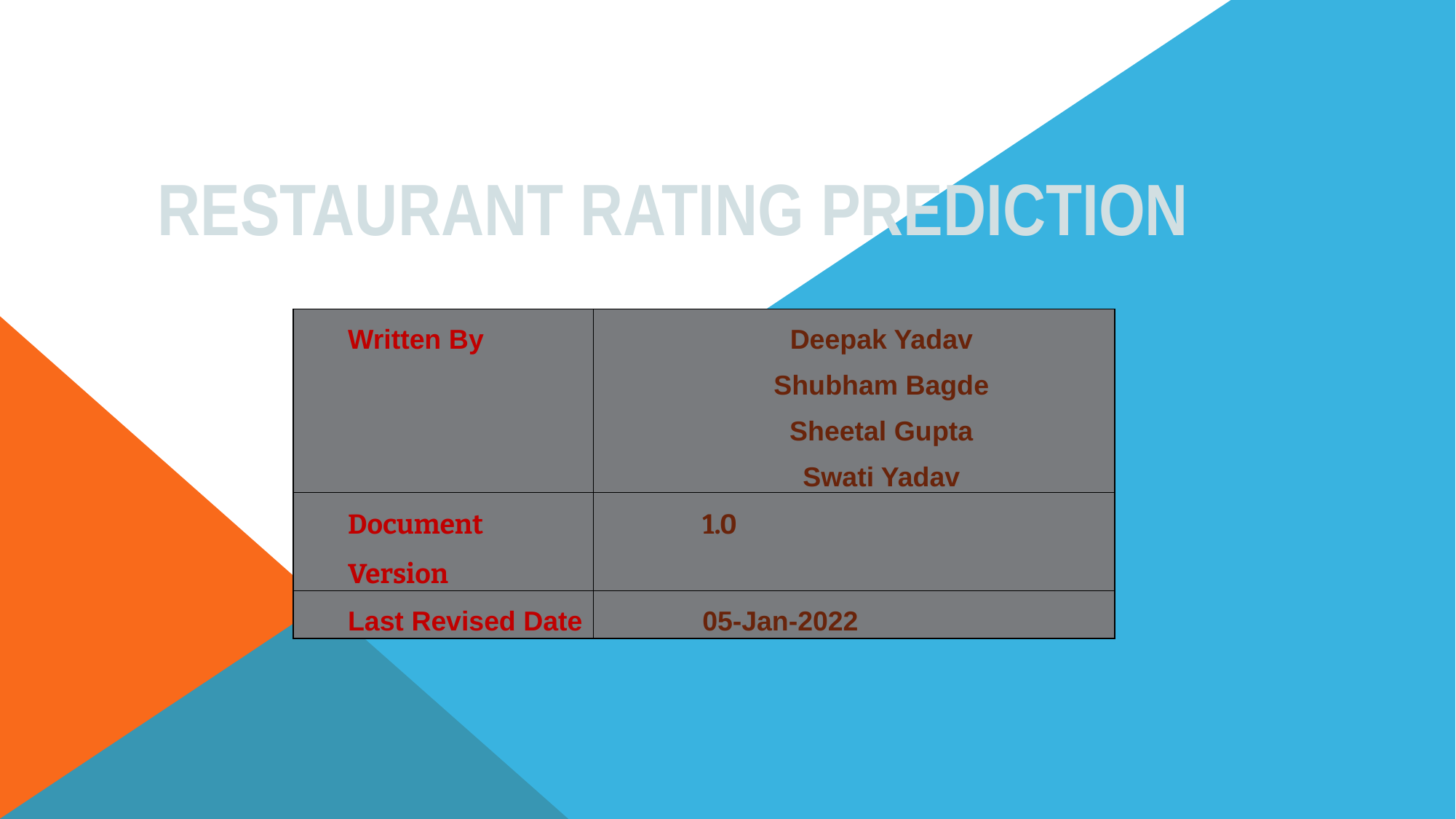

# RESTAURANT RATING PREDICTION
| Written By | Deepak Yadav Shubham Bagde Sheetal Gupta Swati Yadav |
| --- | --- |
| Document Version | 1.0 |
| Last Revised Date | 05-Jan-2022 |